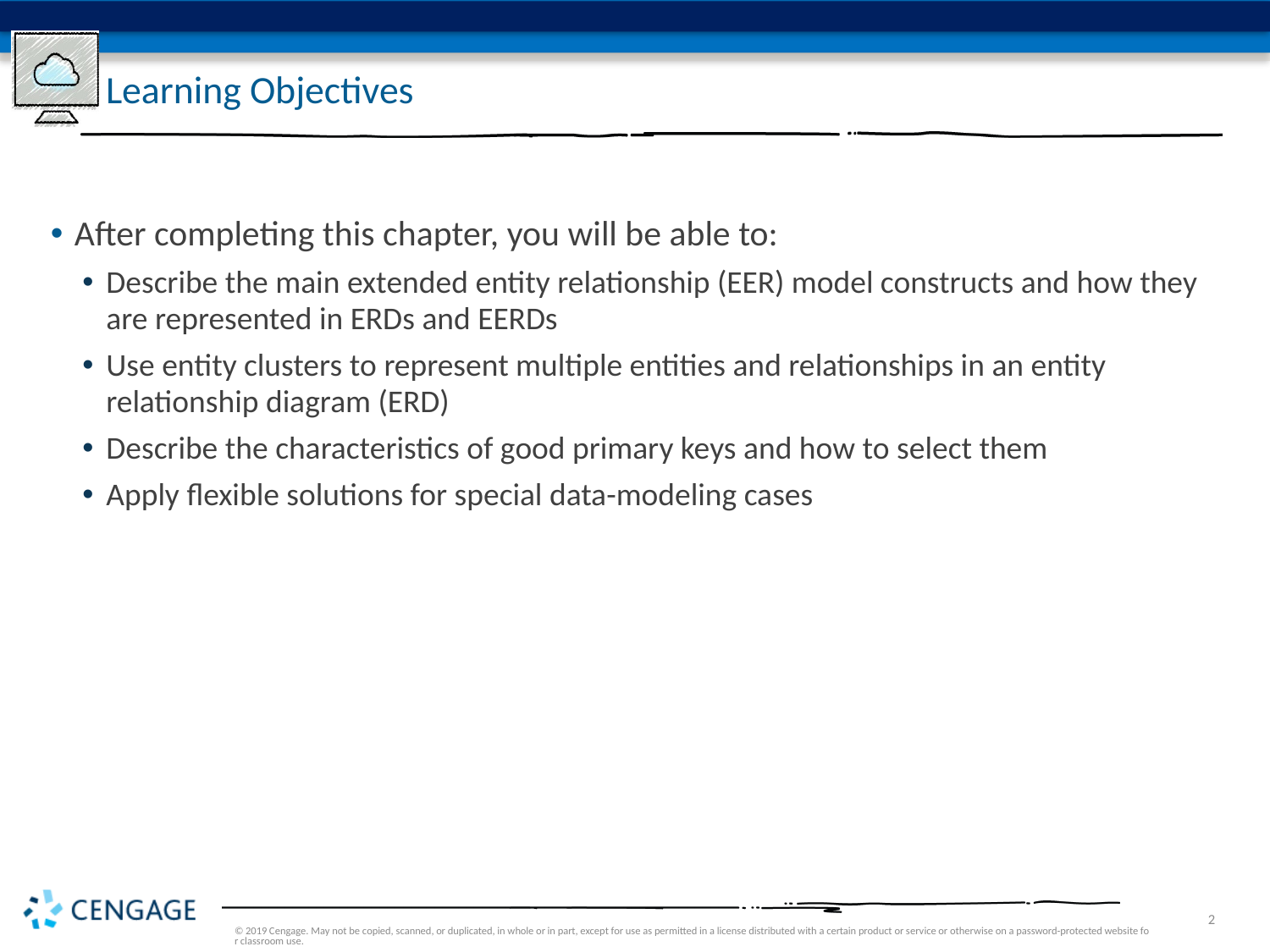

# Learning Objectives
After completing this chapter, you will be able to:
Describe the main extended entity relationship (EER) model constructs and how they are represented in ERDs and EERDs
Use entity clusters to represent multiple entities and relationships in an entity relationship diagram (ERD)
Describe the characteristics of good primary keys and how to select them
Apply flexible solutions for special data-modeling cases
© 2019 Cengage. May not be copied, scanned, or duplicated, in whole or in part, except for use as permitted in a license distributed with a certain product or service or otherwise on a password-protected website for classroom use.